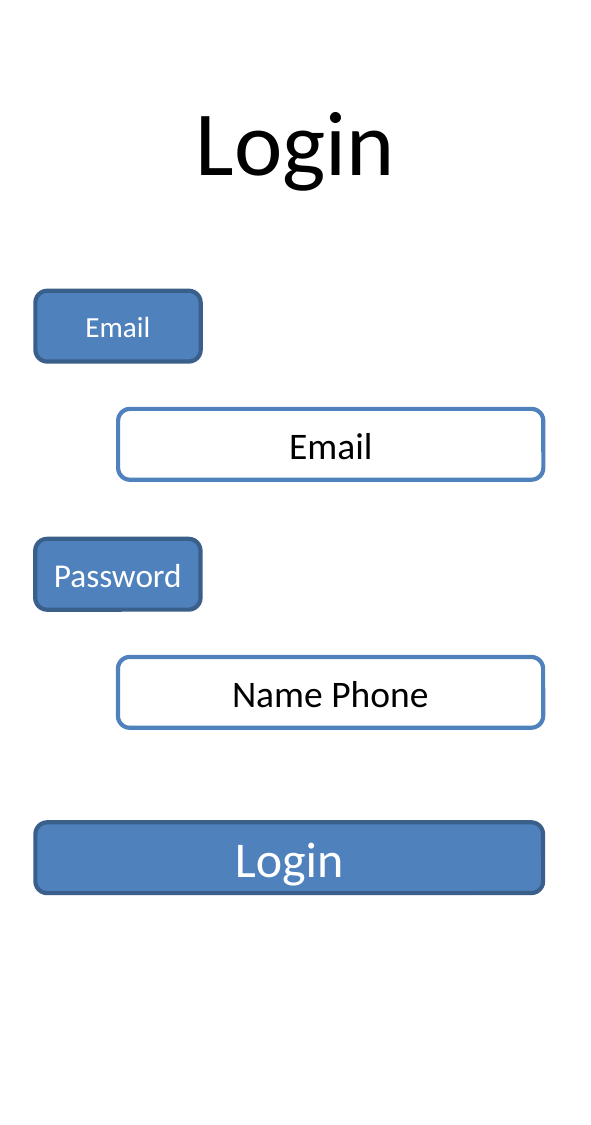

# Login
Email
Email
Password
Name Phone
Login